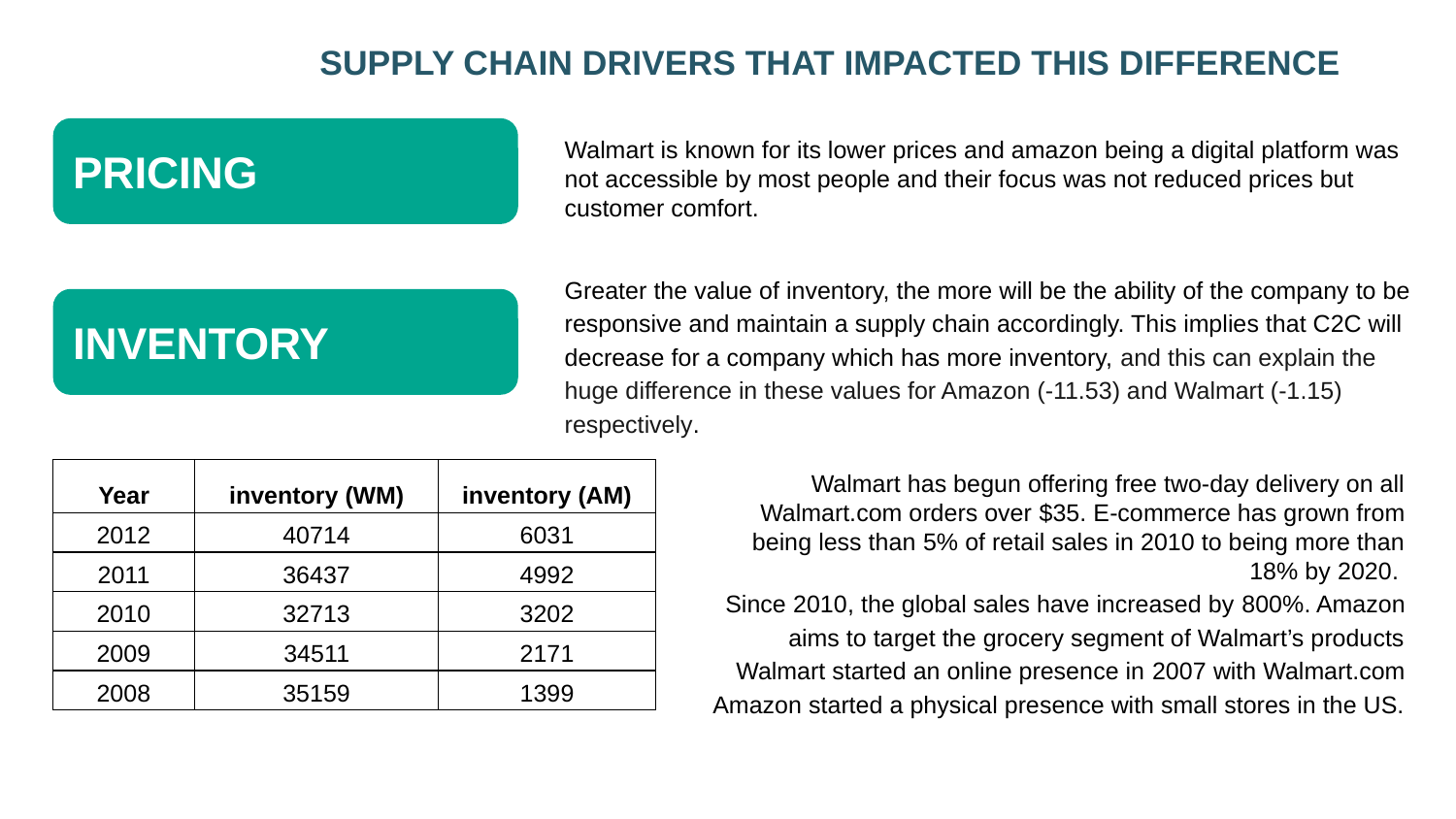

SUPPLY CHAIN DRIVERS THAT IMPACTED THIS DIFFERENCE
PRICING
Walmart is known for its lower prices and amazon being a digital platform was not accessible by most people and their focus was not reduced prices but customer comfort.
Greater the value of inventory, the more will be the ability of the company to be responsive and maintain a supply chain accordingly. This implies that C2C will decrease for a company which has more inventory, and this can explain the huge difference in these values for Amazon (-11.53) and Walmart (-1.15)
respectively.
INVENTORY
Walmart has begun offering free two-day delivery on all Walmart.com orders over $35. E-commerce has grown from being less than 5% of retail sales in 2010 to being more than 18% by 2020.
Since 2010, the global sales have increased by 800%. Amazon aims to target the grocery segment of Walmart’s products Walmart started an online presence in 2007 with Walmart.com Amazon started a physical presence with small stores in the US.

| Year | inventory (WM) | inventory (AM) |
| --- | --- | --- |
| 2012 | 40714 | 6031 |
| 2011 | 36437 | 4992 |
| 2010 | 32713 | 3202 |
| 2009 | 34511 | 2171 |
| 2008 | 35159 | 1399 |